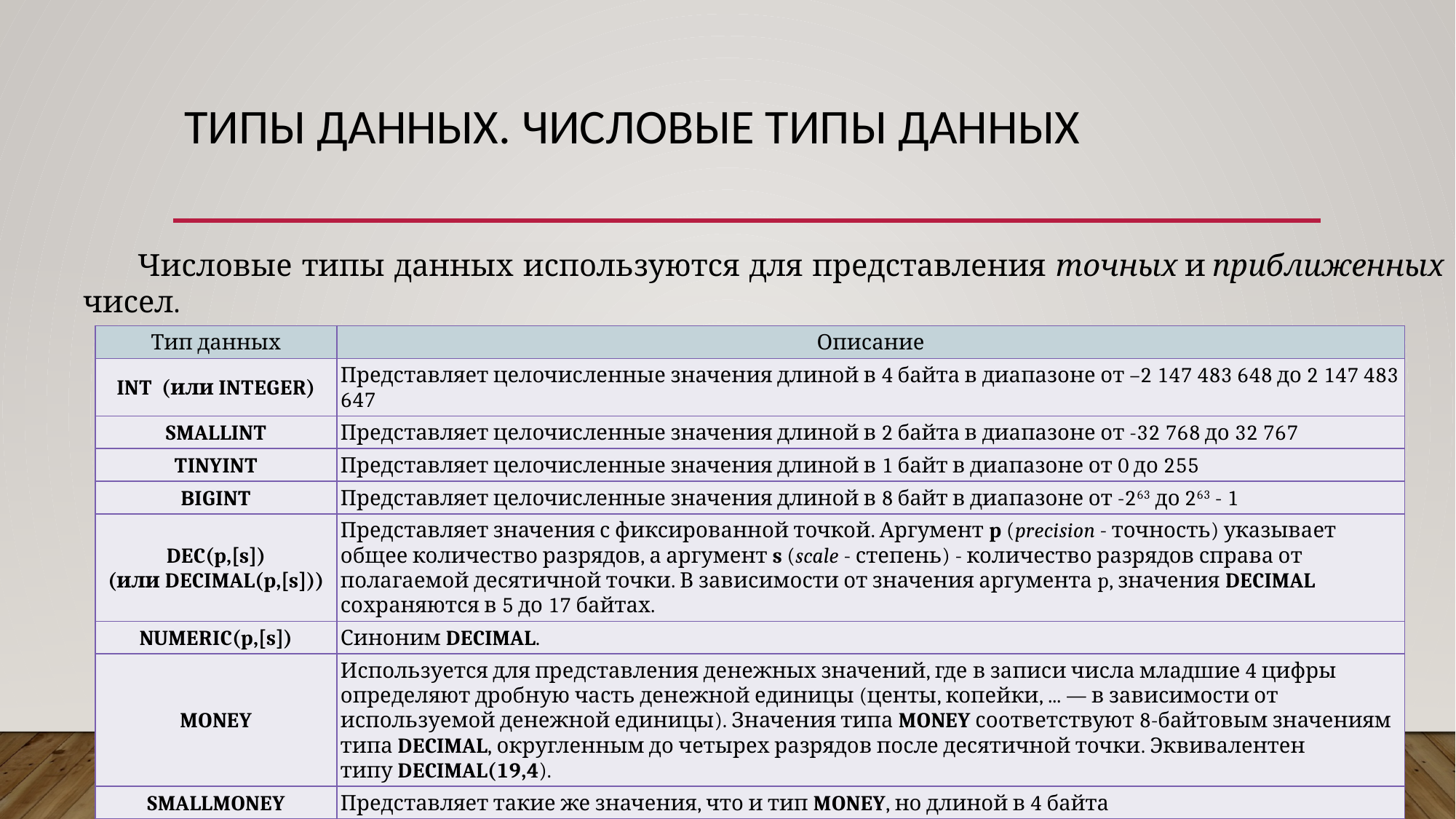

# Типы данных. Числовые типы данных
Числовые типы данных используются для представления точных и приближенных чисел.
Для представления точных чисел используются следующие типы данных:
| Тип данных | Описание |
| --- | --- |
| INT (или INTEGER) | Представляет целочисленные значения длиной в 4 байта в диапазоне от –2 147 483 648 до 2 147 483 647 |
| SMALLINT | Представляет целочисленные значения длиной в 2 байта в диапазоне от -32 768 до 32 767 |
| TINYINT | Представляет целочисленные значения длиной в 1 байт в диапазоне от 0 до 255 |
| BIGINT | Представляет целочисленные значения длиной в 8 байт в диапазоне от -263 до 263 - 1 |
| DEC(p,[s]) (или DECIMAL(p,[s])) | Представляет значения с фиксированной точкой. Аргумент p (precision - точность) указывает общее количество разрядов, а аргумент s (scale - степень) - количество разрядов справа от полагаемой десятичной точки. В зависимости от значения аргумента p, значения DECIMAL сохраняются в 5 до 17 байтах. |
| NUMERIC(p,[s]) | Синоним DECIMAL. |
| MONEY | Используется для представления денежных значений, где в записи числа младшие 4 цифры определяют дробную часть денежной единицы (центы, копейки, ... — в зависимости от используемой денежной единицы). Значения типа MONEY соответствуют 8-байтовым значениям типа DECIMAL, округленным до четырех разрядов после десятичной точки. Эквивалентен типу DECIMAL(19,4). |
| SMALLMONEY | Представляет такие же значения, что и тип MONEY, но длиной в 4 байта |
| BIT | Целочисленный тип данных, который может принимать значения 1, 0 или NULL. Строковые значения TRUE и FALSE можно преобразовать в значения типа bit: TRUE преобразуется в 1, а FALSE — в 0. |